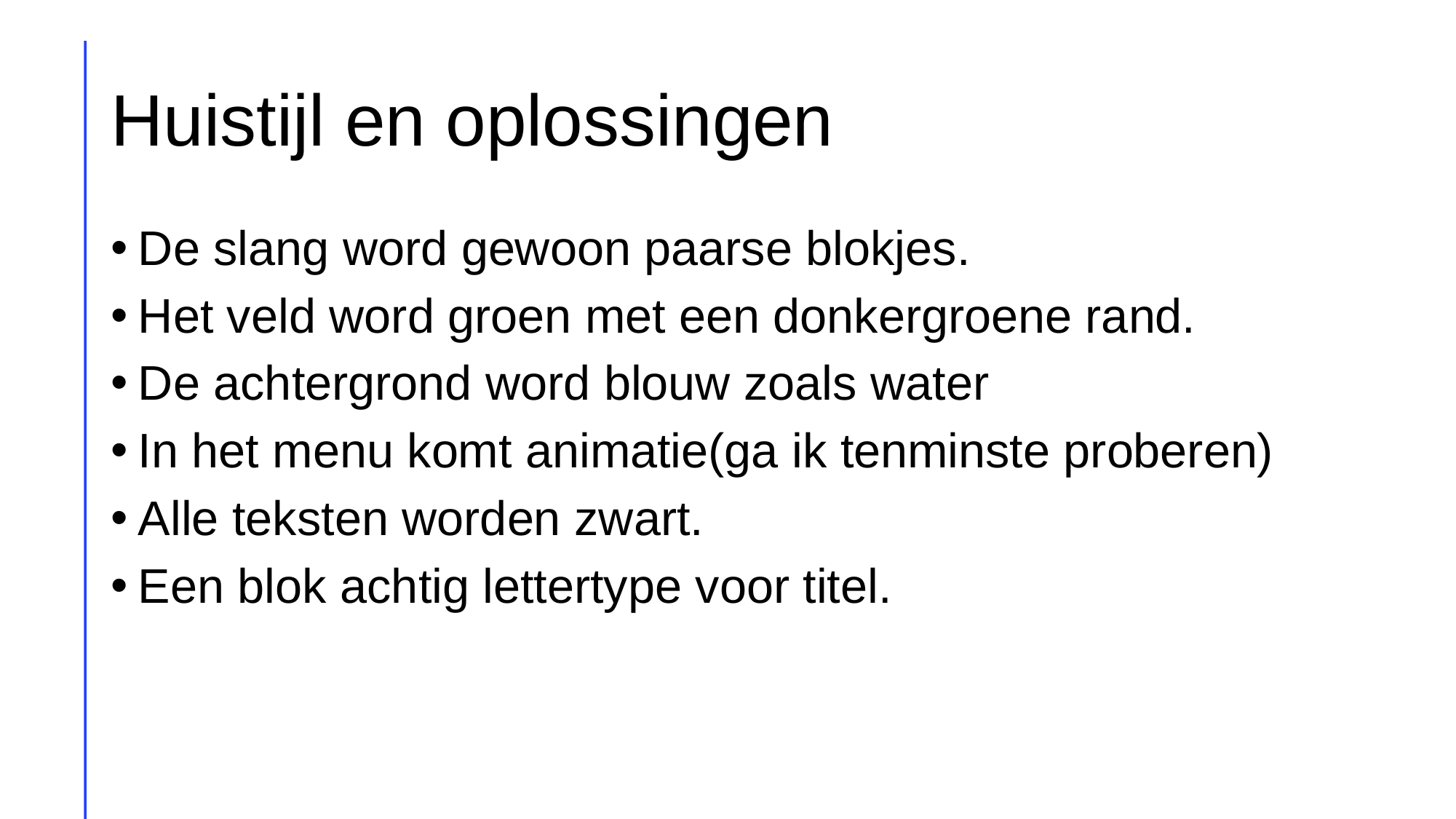

# Huistijl en oplossingen
De slang word gewoon paarse blokjes.
Het veld word groen met een donkergroene rand.
De achtergrond word blouw zoals water
In het menu komt animatie(ga ik tenminste proberen)
Alle teksten worden zwart.
Een blok achtig lettertype voor titel.